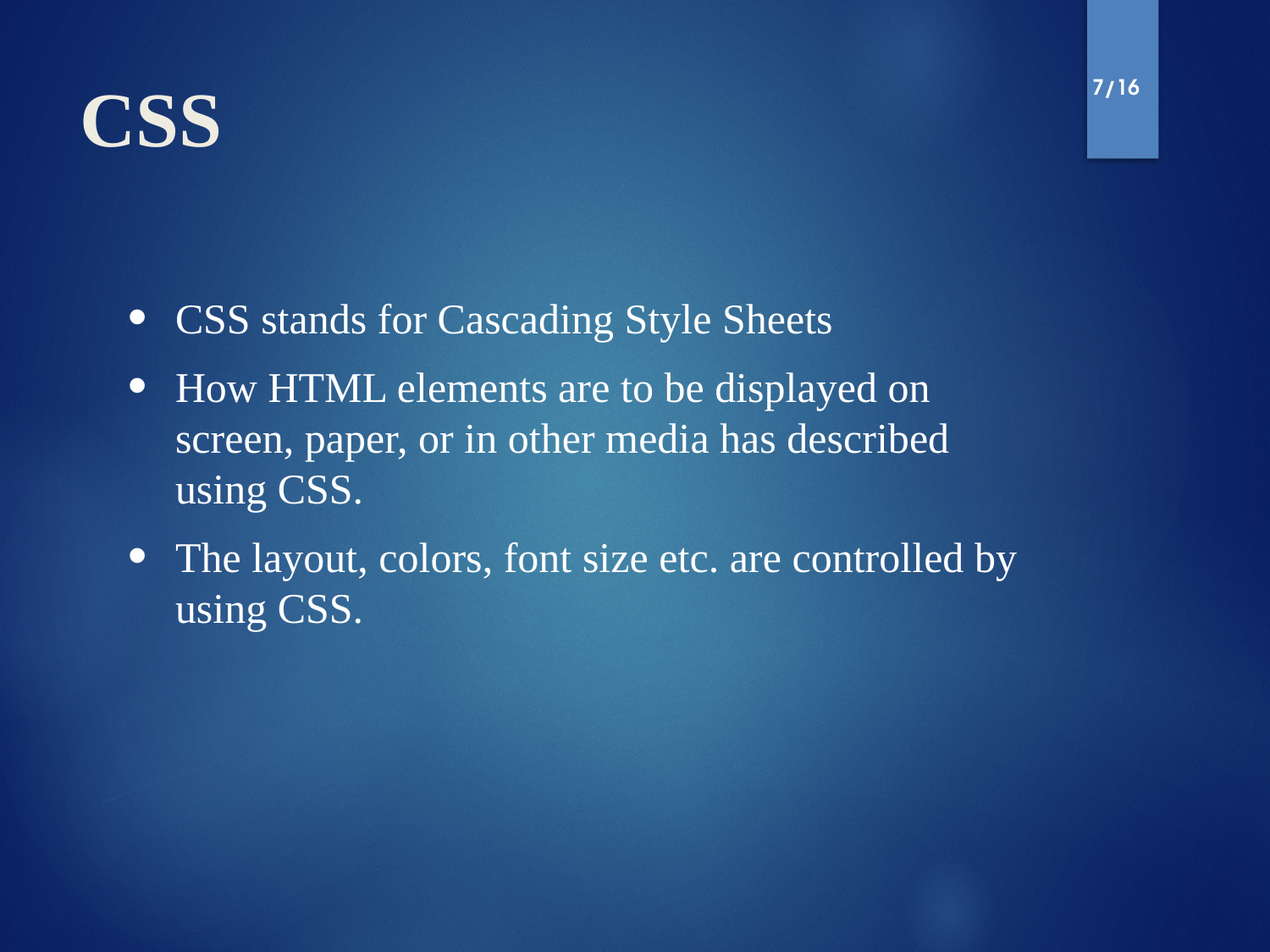

# CSS
7/16
CSS stands for Cascading Style Sheets
How HTML elements are to be displayed on screen, paper, or in other media has described using CSS.
The layout, colors, font size etc. are controlled by using CSS.